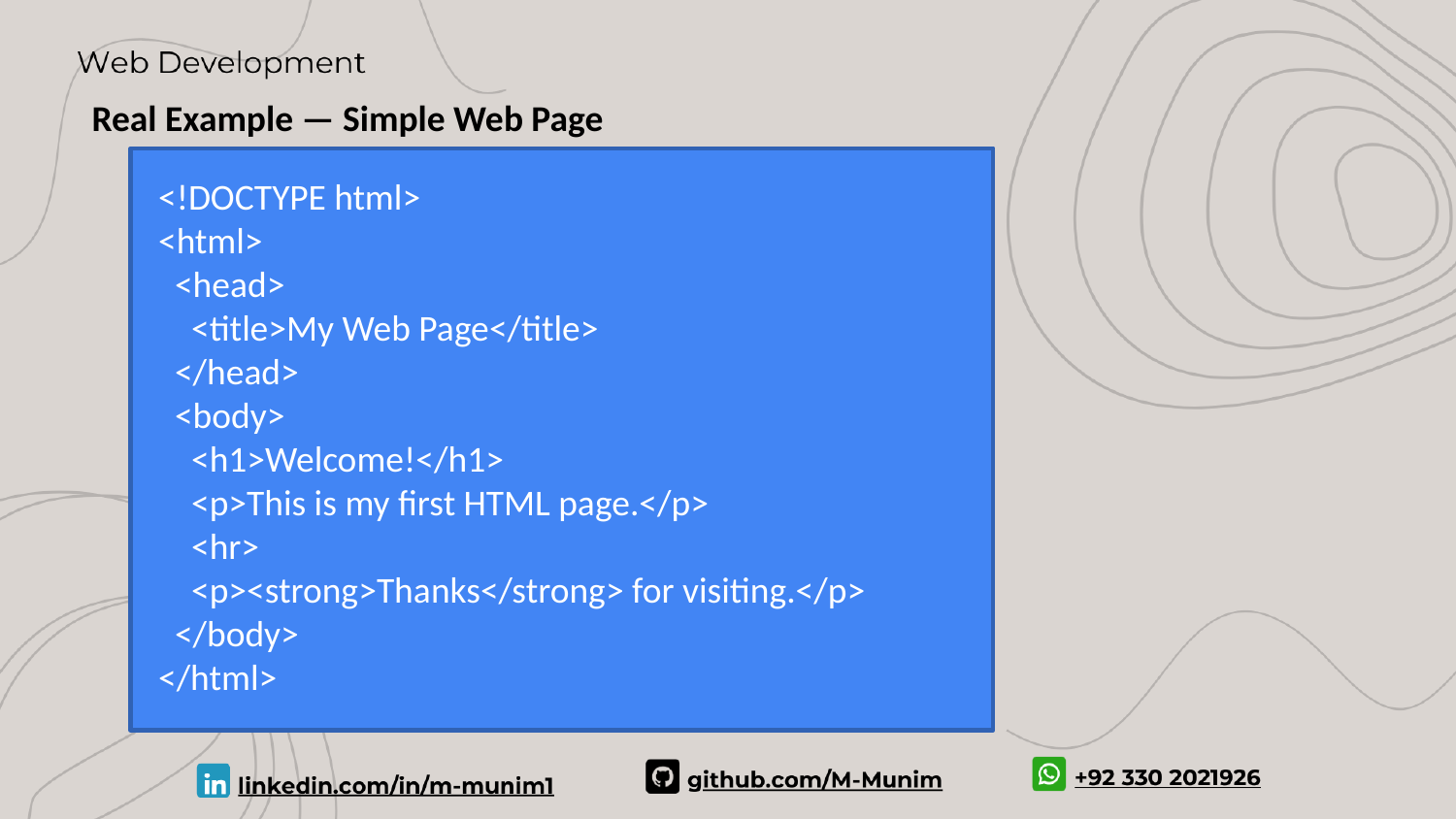

Real Example — Simple Web Page

<!DOCTYPE html>
<html>
  <head>
    <title>My Web Page</title>
  </head>
  <body>
    <h1>Welcome!</h1>
    <p>This is my first HTML page.</p>
    <hr>
    <p><strong>Thanks</strong> for visiting.</p>
  </body>
</html>